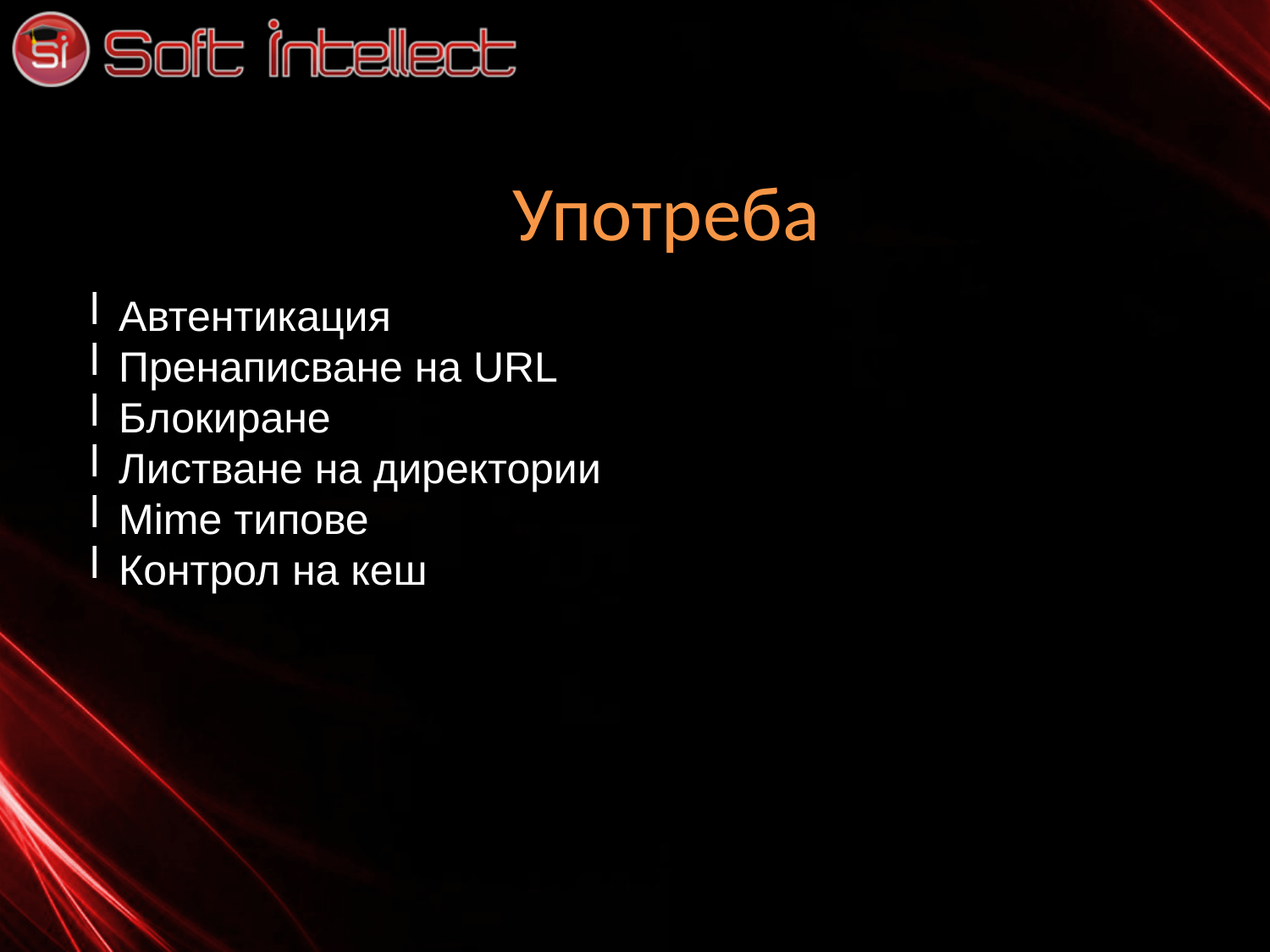

Употреба
Автентикация
Пренаписване на URL
Блокиране
Листване на директории
Mime типове
Контрол на кеш